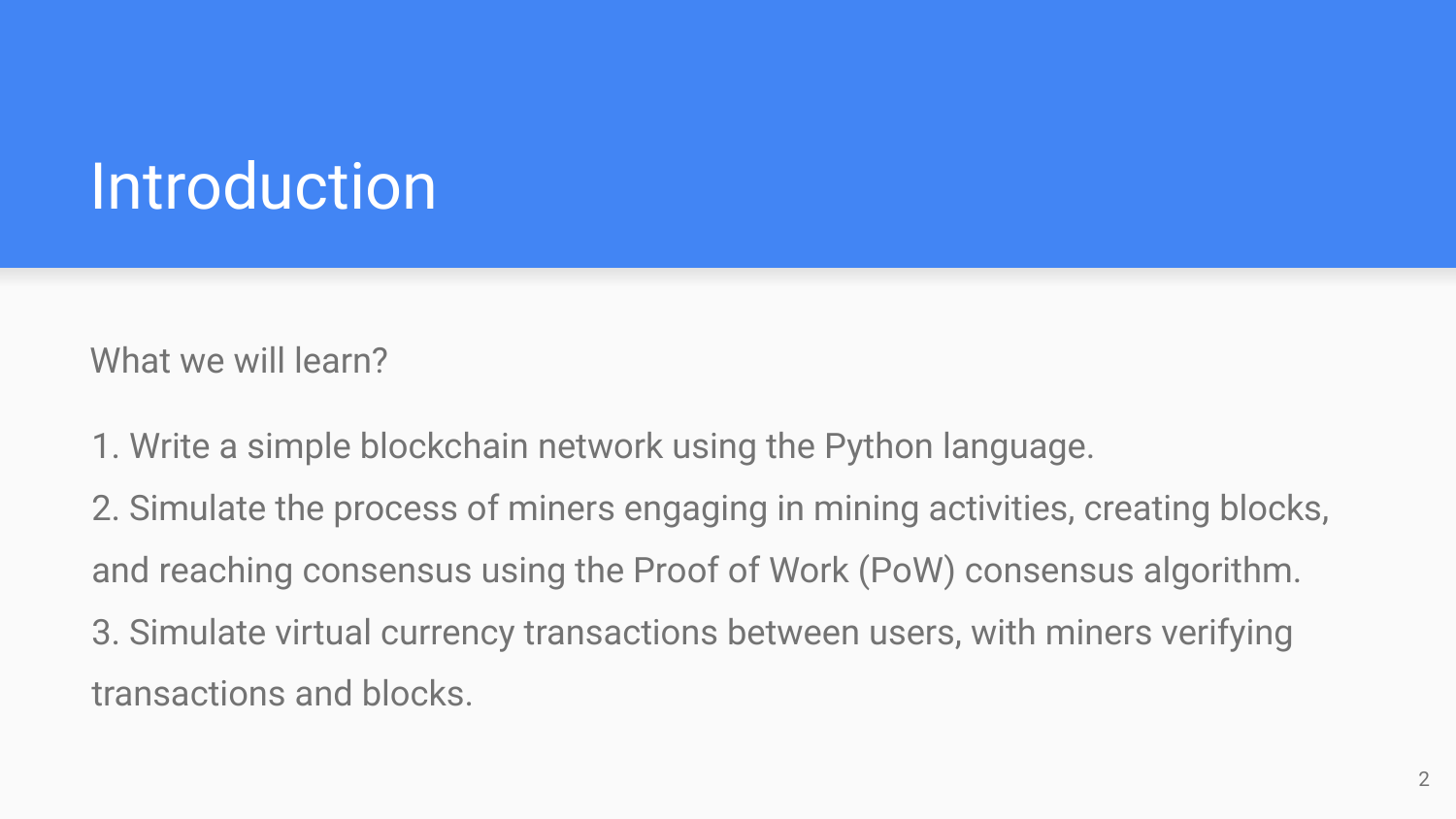

# Introduction
What we will learn?
1. Write a simple blockchain network using the Python language.
2. Simulate the process of miners engaging in mining activities, creating blocks, and reaching consensus using the Proof of Work (PoW) consensus algorithm.
3. Simulate virtual currency transactions between users, with miners verifying transactions and blocks.
2